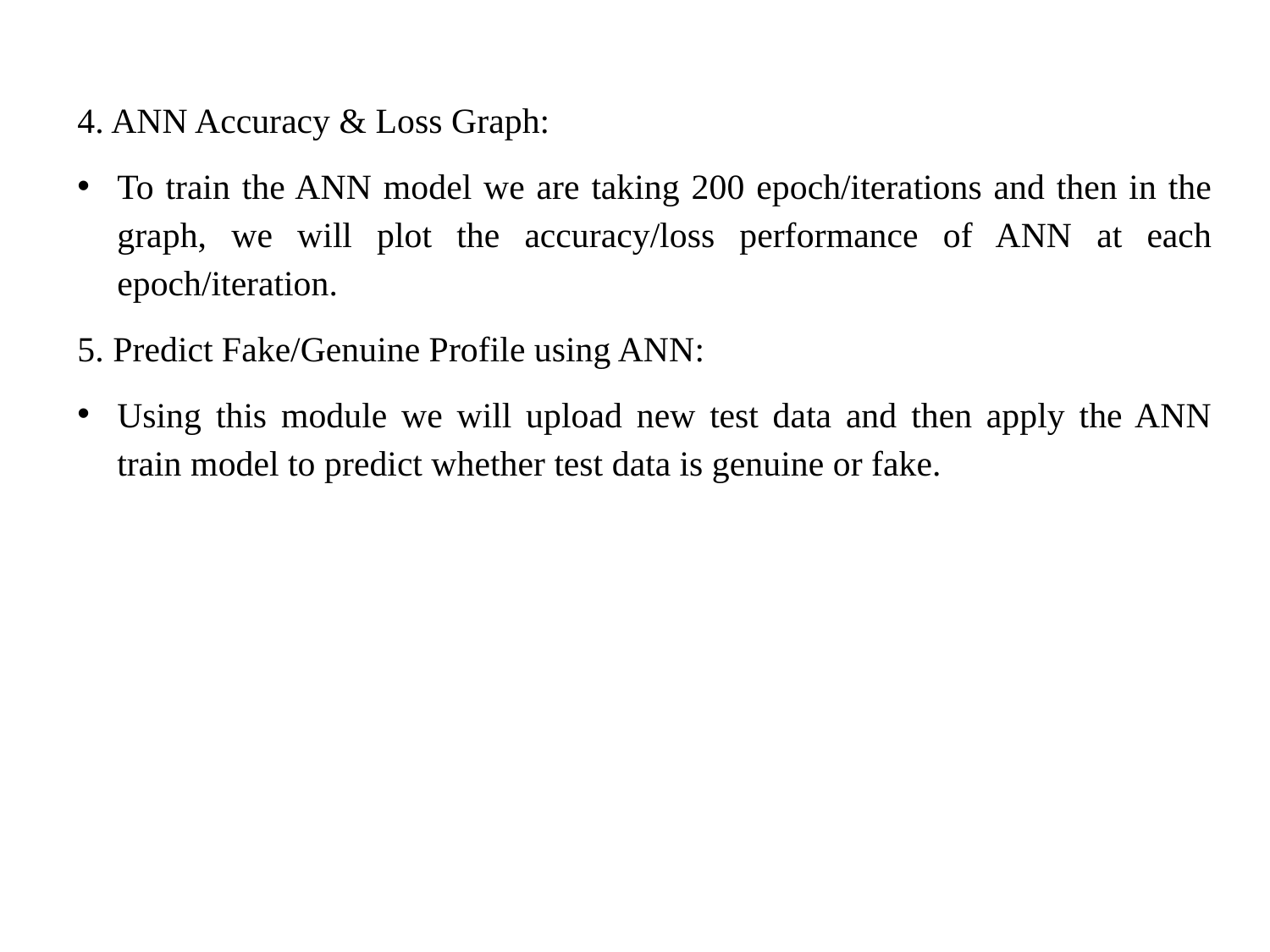

4. ANN Accuracy & Loss Graph:
To train the ANN model we are taking 200 epoch/iterations and then in the graph, we will plot the accuracy/loss performance of ANN at each epoch/iteration.
5. Predict Fake/Genuine Profile using ANN:
Using this module we will upload new test data and then apply the ANN train model to predict whether test data is genuine or fake.